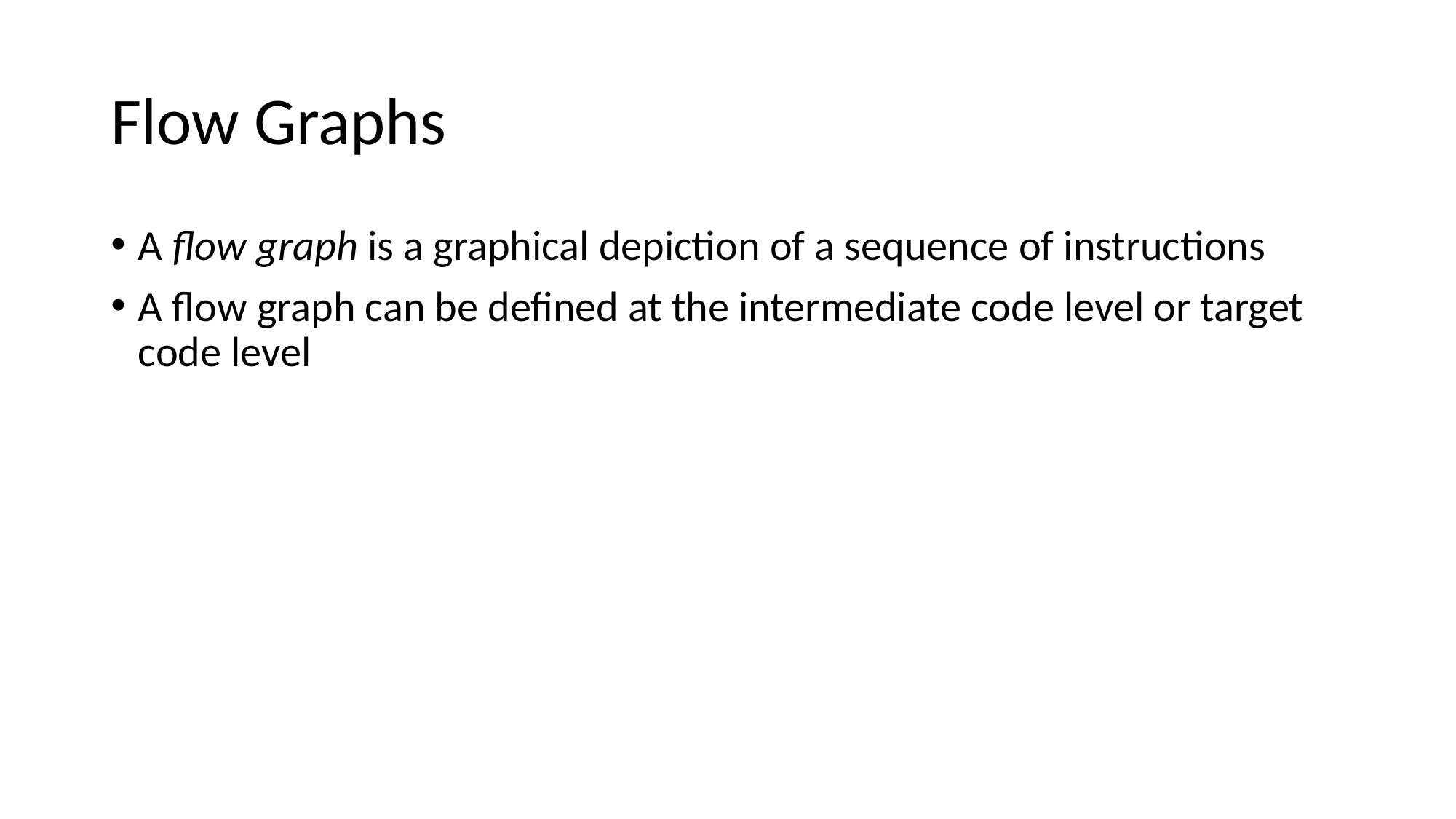

# Flow Graphs
A flow graph is a graphical depiction of a sequence of instructions
A flow graph can be defined at the intermediate code level or target code level